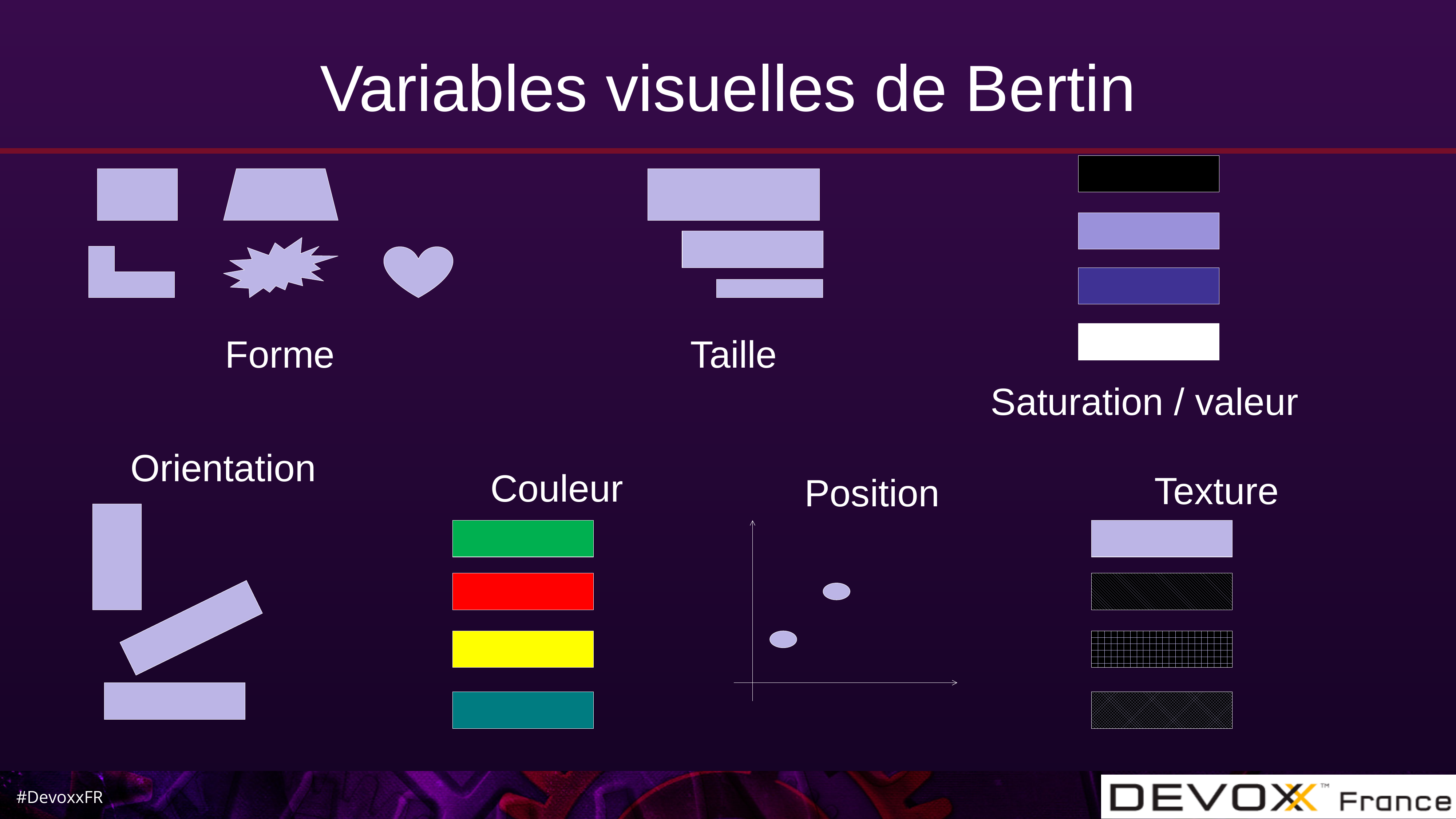

# Variables visuelles de Bertin

Forme
Taille

Saturation / valeur
Orientation
Couleur
Texture
Position